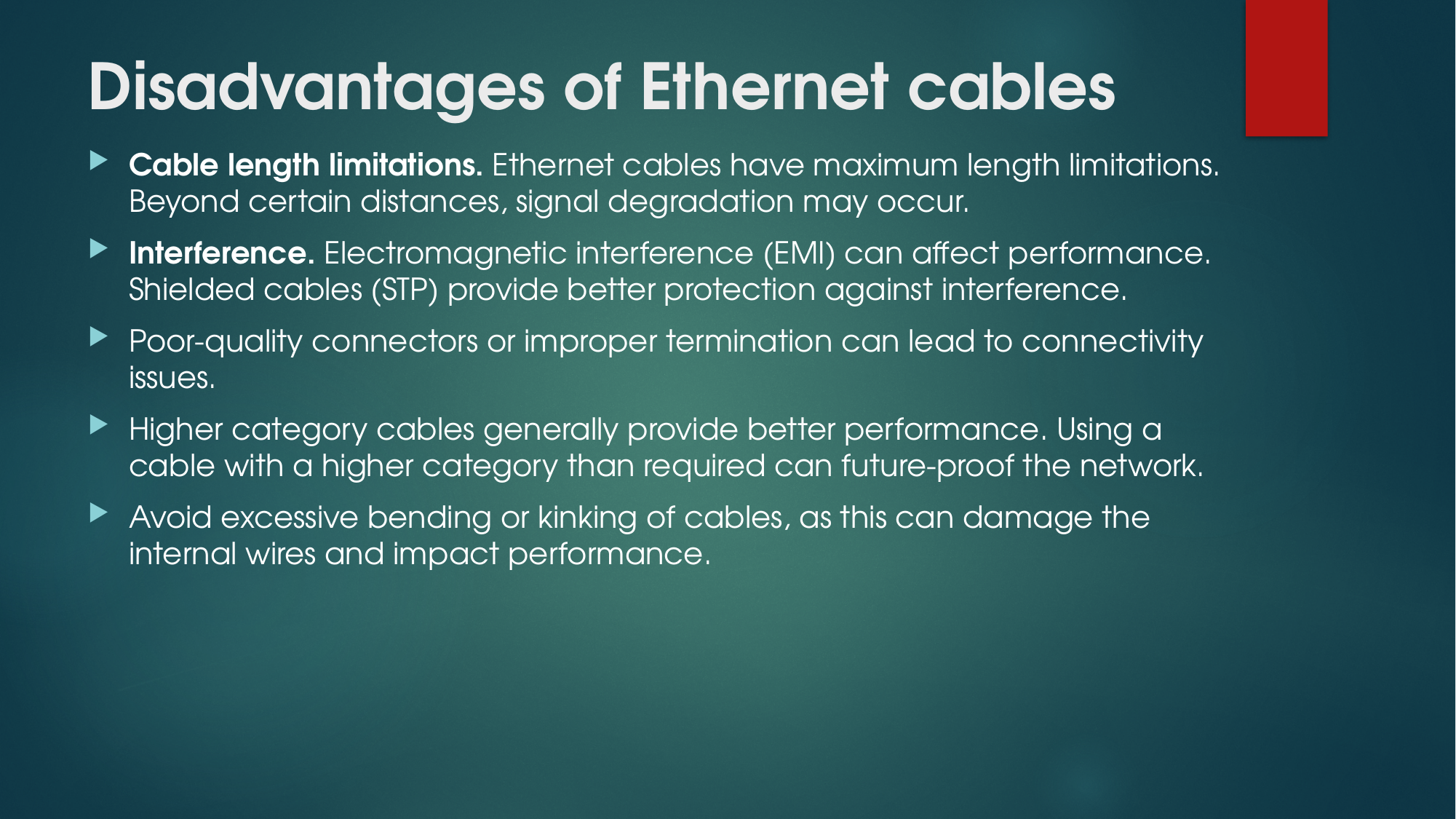

# Disadvantages of Ethernet cables
Cable length limitations. Ethernet cables have maximum length limitations. Beyond certain distances, signal degradation may occur.
Interference. Electromagnetic interference (EMI) can affect performance. Shielded cables (STP) provide better protection against interference.
Poor-quality connectors or improper termination can lead to connectivity issues.
Higher category cables generally provide better performance. Using a cable with a higher category than required can future-proof the network.
Avoid excessive bending or kinking of cables, as this can damage the internal wires and impact performance.